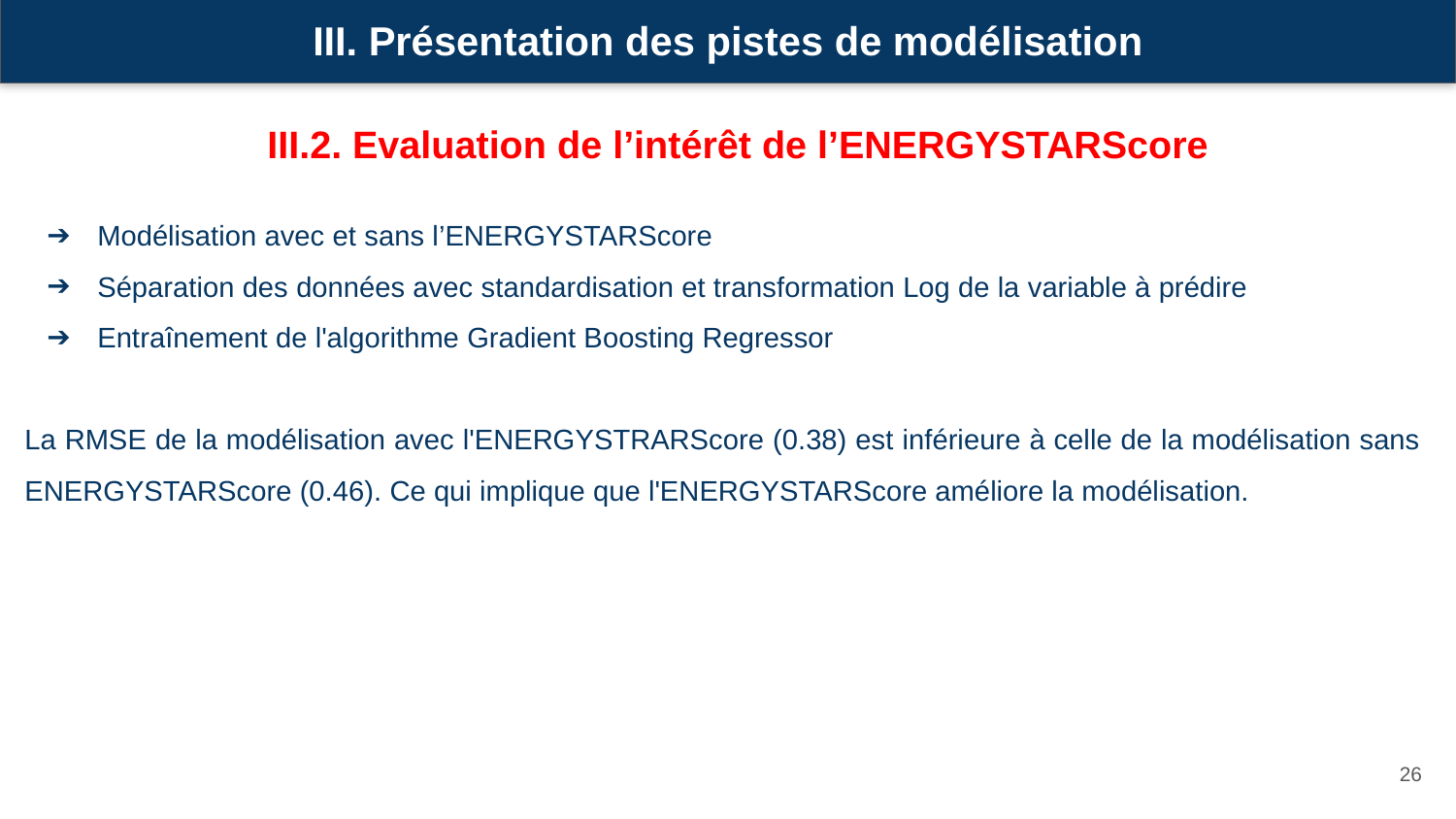

III. Présentation des pistes de modélisation
III.2. Evaluation de l’intérêt de l’ENERGYSTARScore
Modélisation avec et sans l’ENERGYSTARScore
Séparation des données avec standardisation et transformation Log de la variable à prédire
Entraînement de l'algorithme Gradient Boosting Regressor

La RMSE de la modélisation avec l'ENERGYSTRARScore (0.38) est inférieure à celle de la modélisation sans ENERGYSTARScore (0.46). Ce qui implique que l'ENERGYSTARScore améliore la modélisation.
26